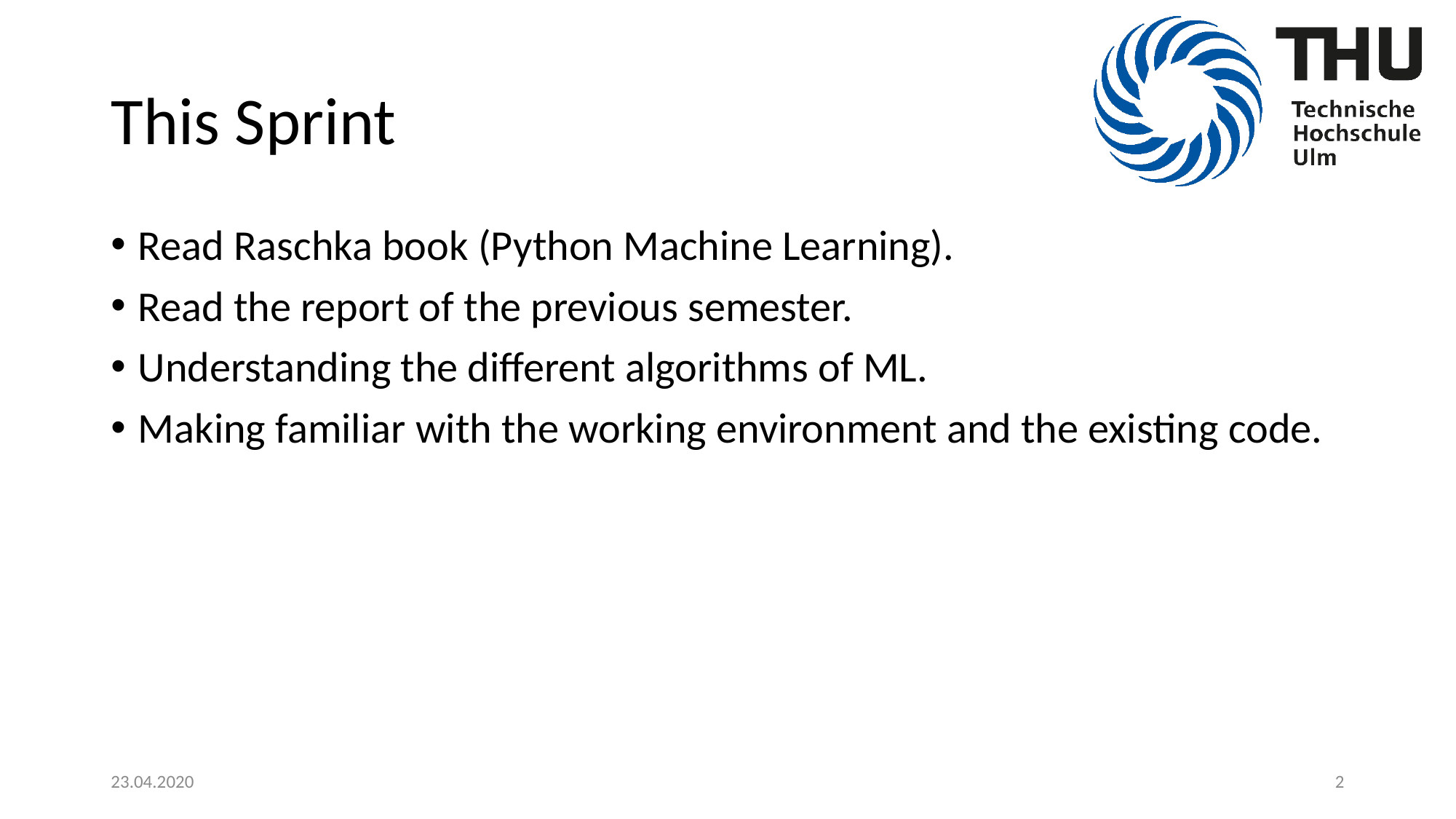

# This Sprint
Read Raschka book (Python Machine Learning).
Read the report of the previous semester.
Understanding the different algorithms of ML.
Making familiar with the working environment and the existing code.

23.04.2020

2